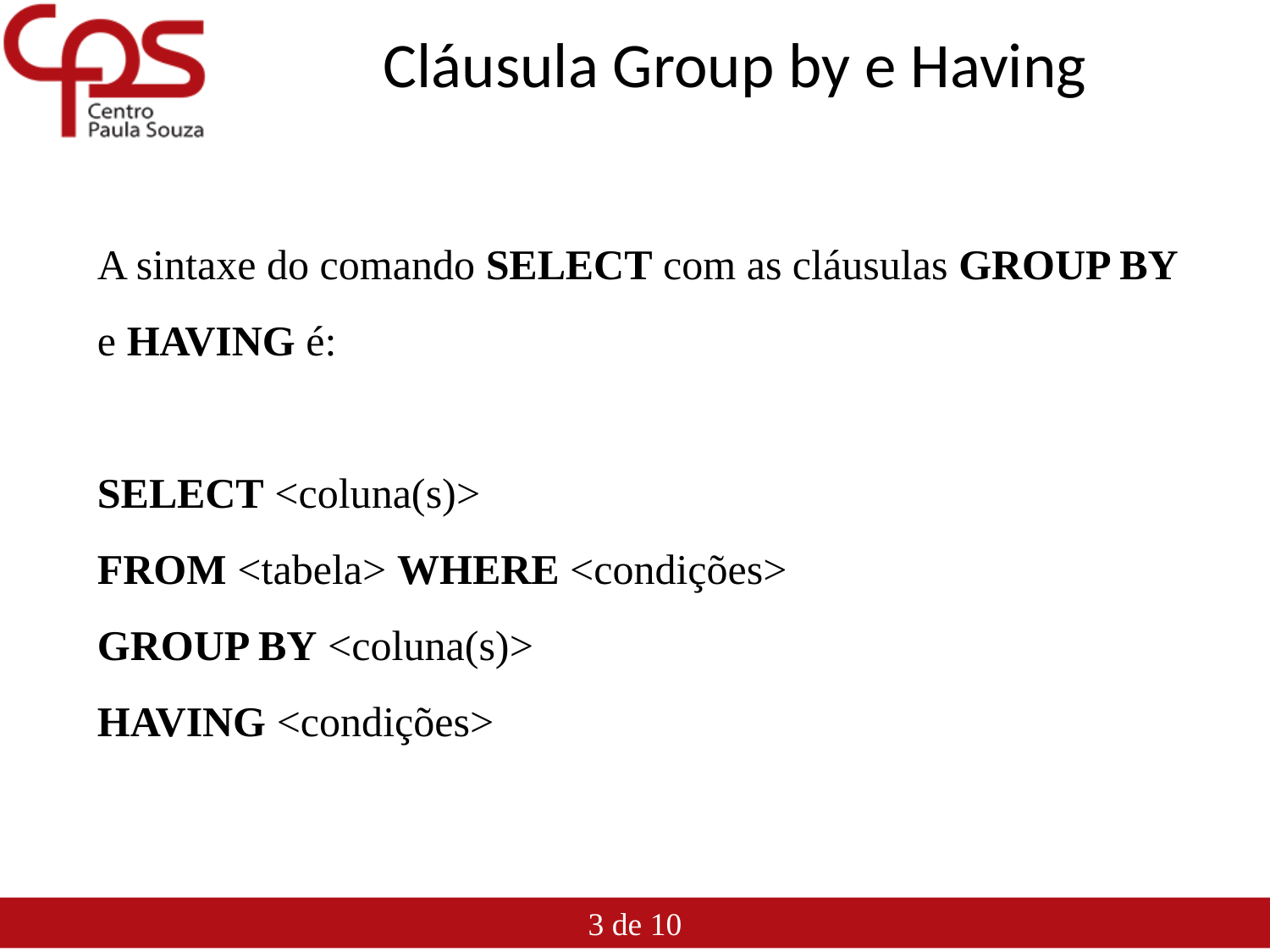

# Cláusula Group by e Having
A sintaxe do comando SELECT com as cláusulas GROUP BY e HAVING é:

SELECT <coluna(s)>
FROM <tabela> WHERE <condições>
GROUP BY <coluna(s)>
HAVING <condições>